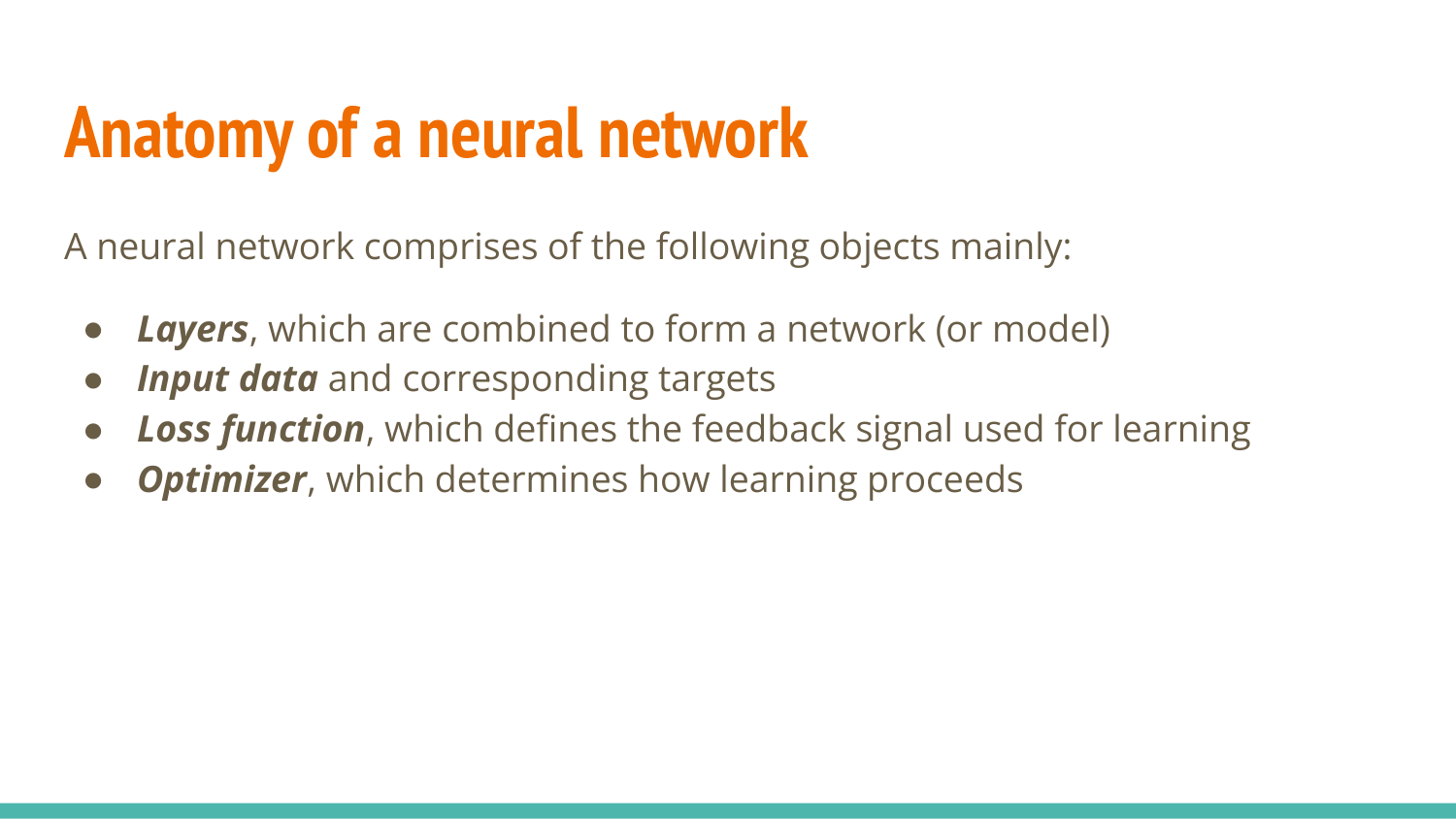

# Anatomy of a neural network
A neural network comprises of the following objects mainly:
Layers, which are combined to form a network (or model)
Input data and corresponding targets
Loss function, which defines the feedback signal used for learning
Optimizer, which determines how learning proceeds